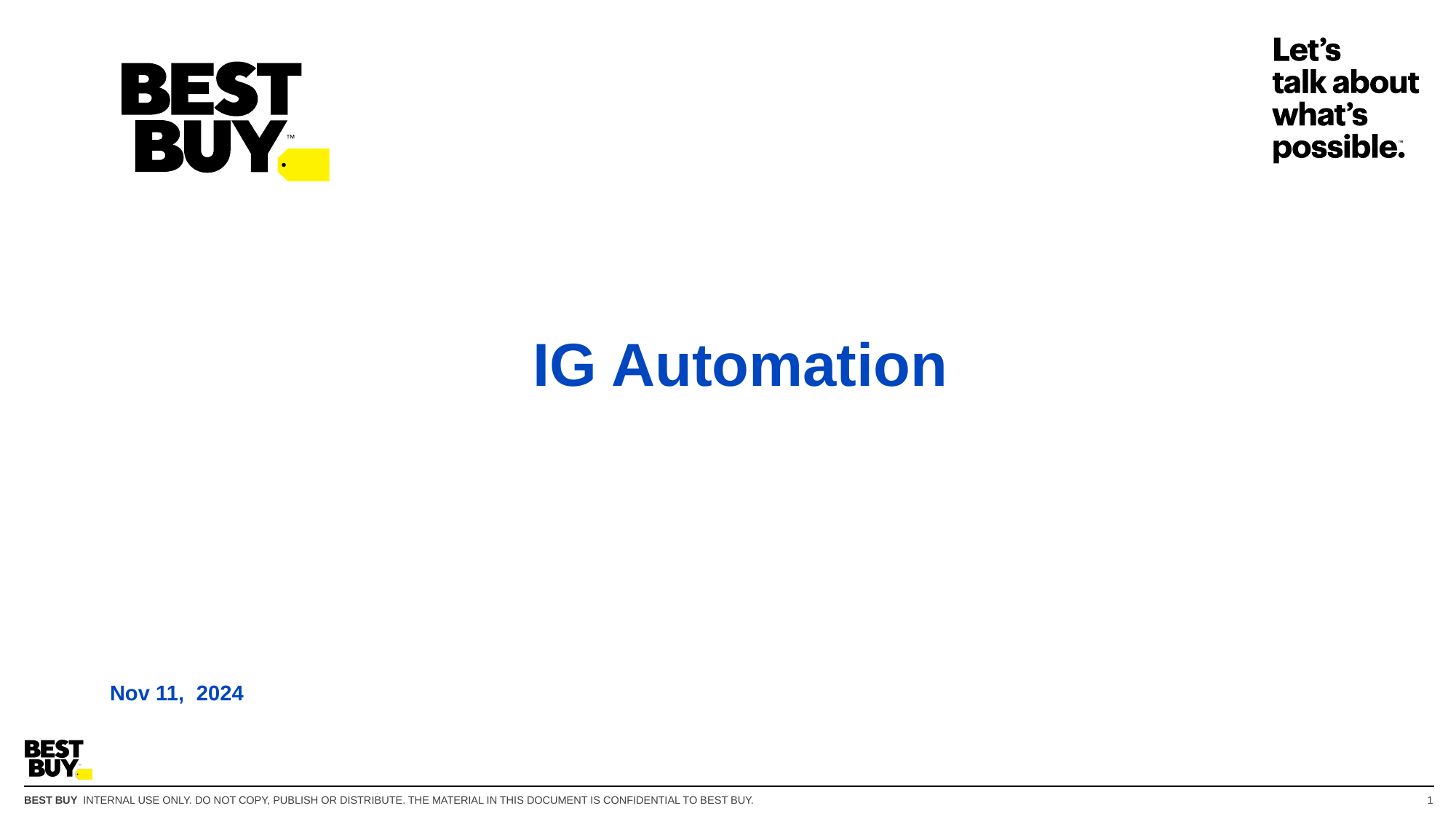

# IG Automation
Nov 11,  2024
1